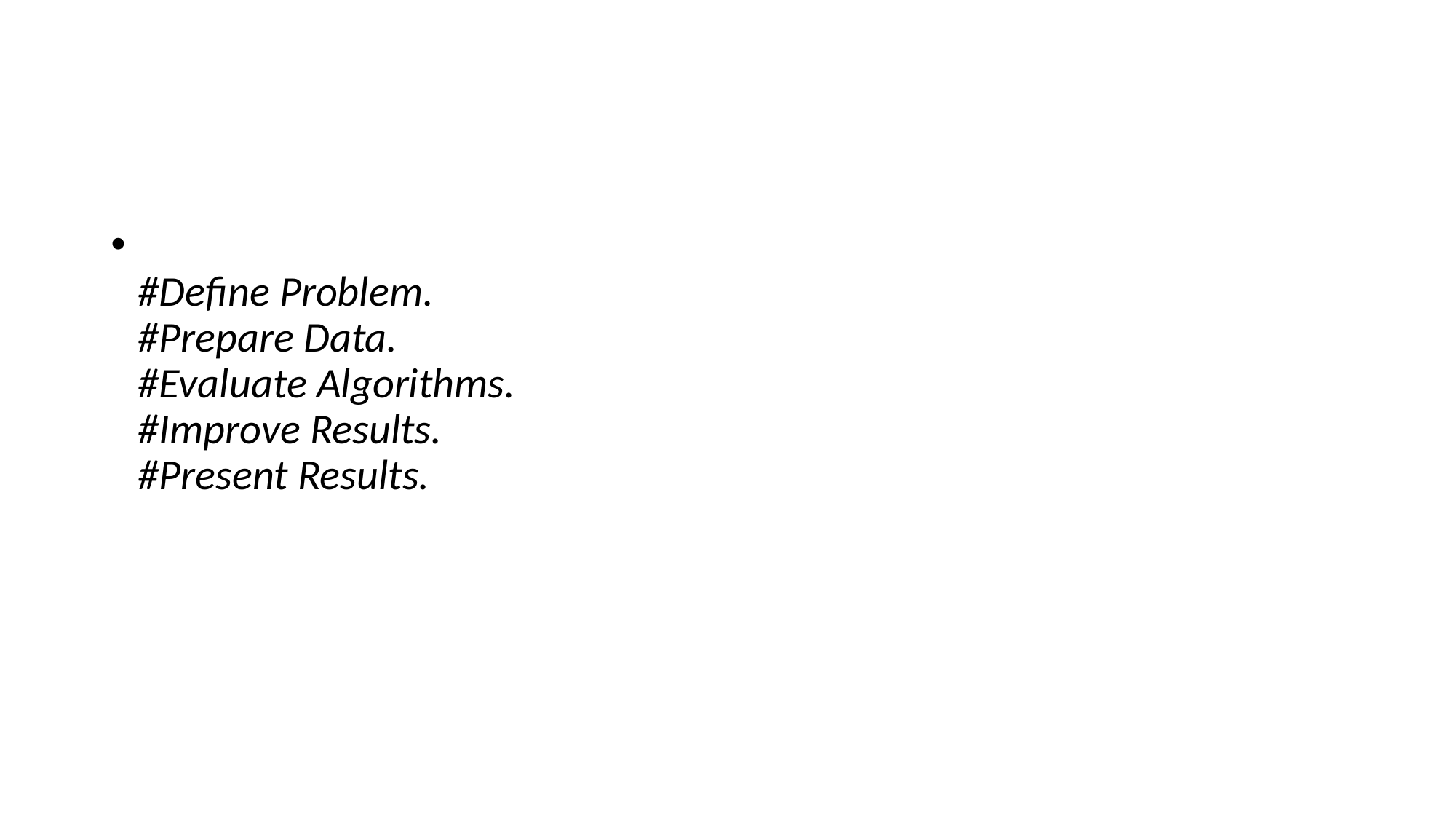

#
#Define Problem.
#Prepare Data.
#Evaluate Algorithms.
#Improve Results.
#Present Results.